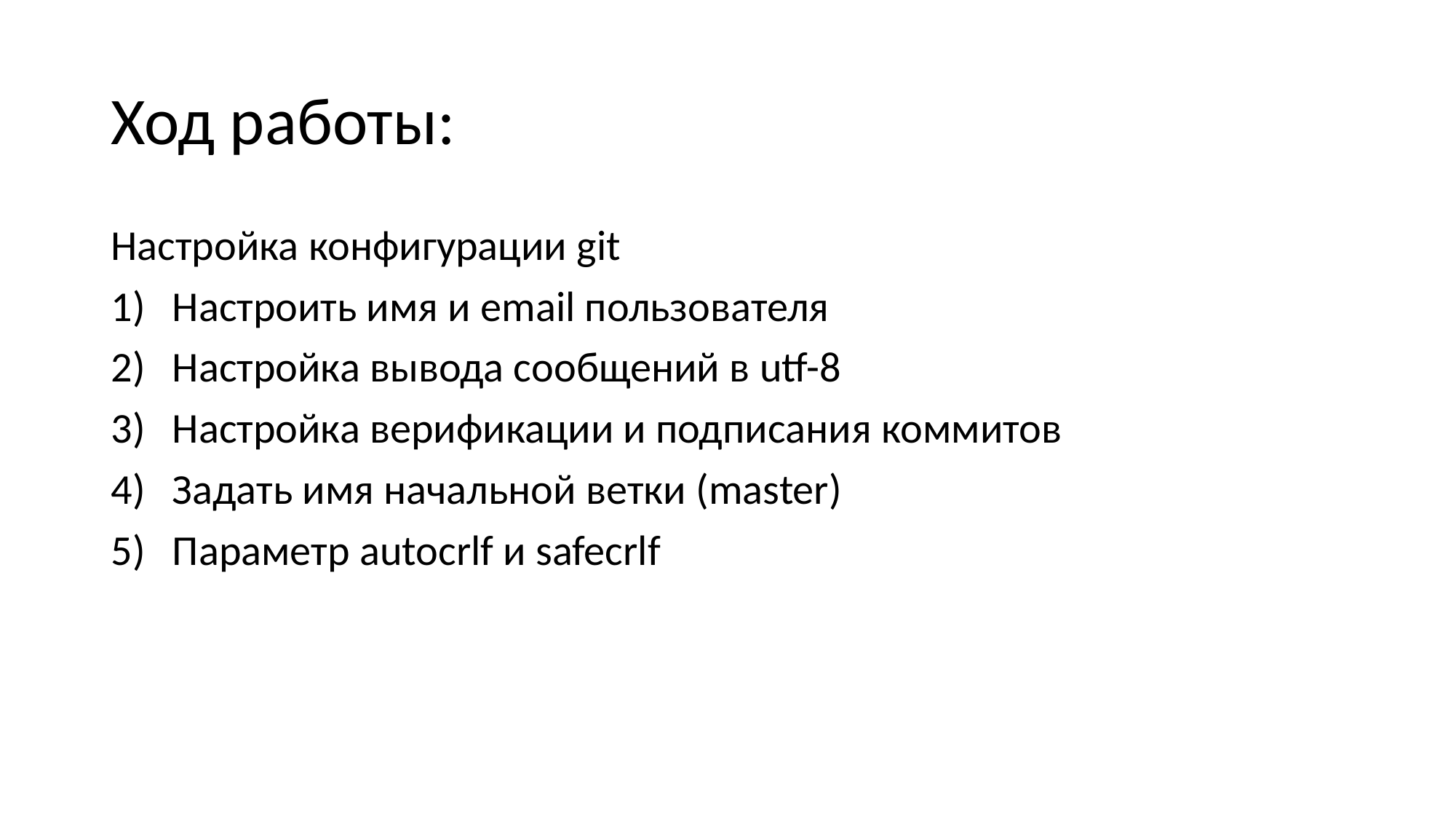

# Ход работы:
Настройка конфигурации git
Настроить имя и email пользователя
Настройка вывода сообщений в utf-8
Настройка верификации и подписания коммитов
Задать имя начальной ветки (master)
Параметр autocrlf и safecrlf